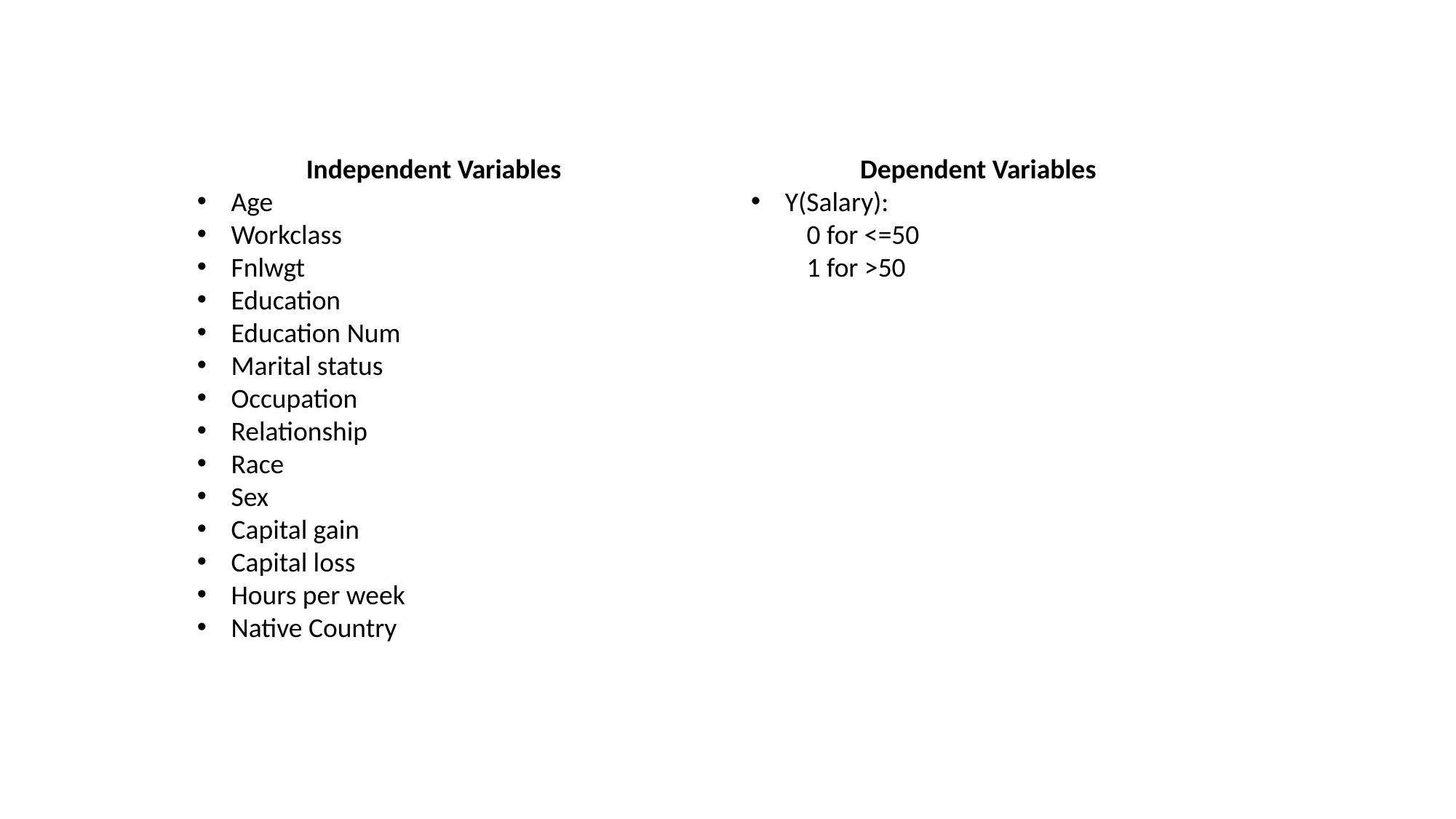

Independent Variables
Age
Workclass
Fnlwgt
Education
Education Num
Marital status
Occupation
Relationship
Race
Sex
Capital gain
Capital loss
Hours per week
Native Country
	Dependent Variables
Y(Salary):
         0 for <=50
         1 for >50